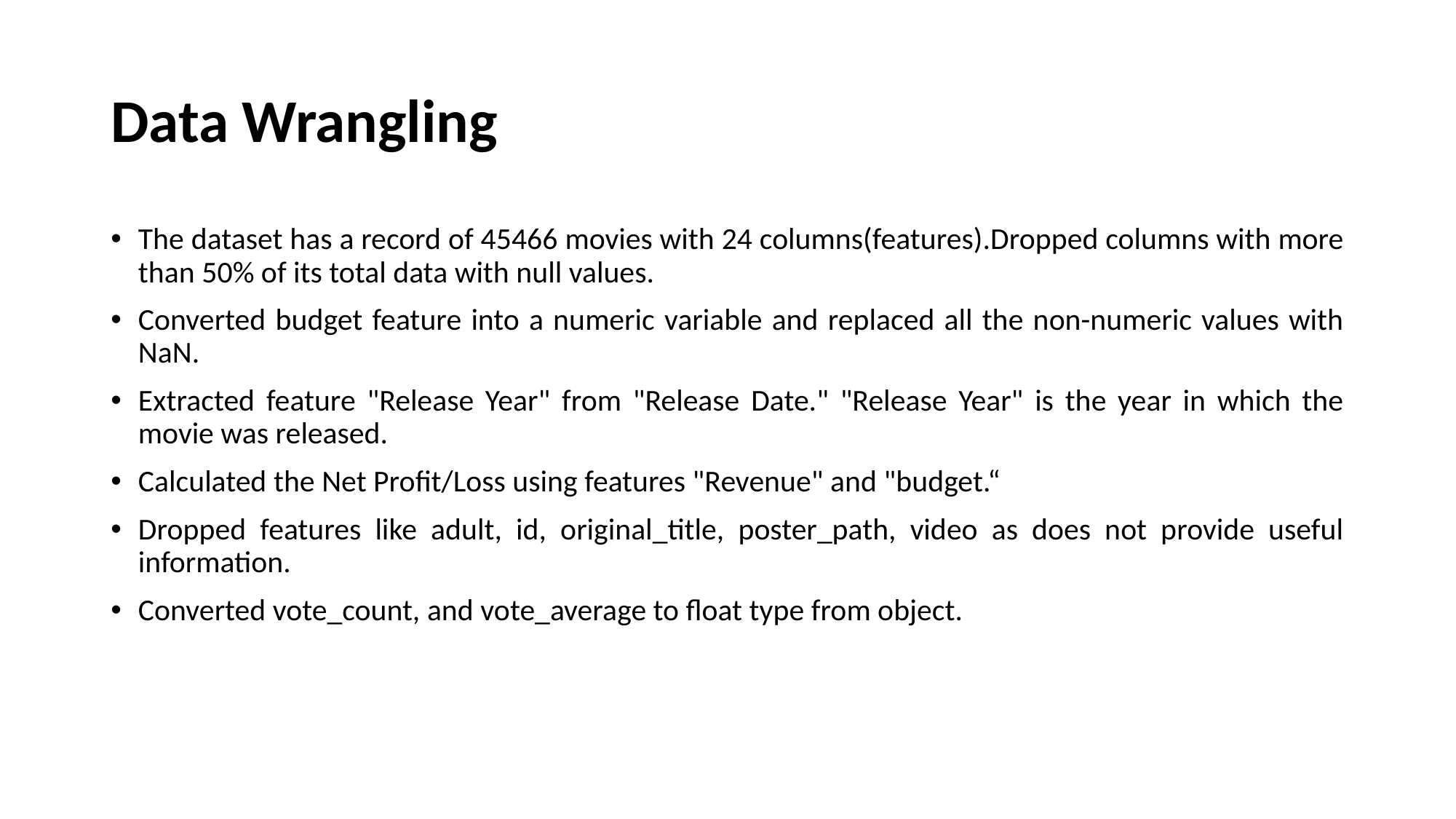

# Data Wrangling
The dataset has a record of 45466 movies with 24 columns(features).Dropped columns with more than 50% of its total data with null values.
Converted budget feature into a numeric variable and replaced all the non-numeric values with NaN.
Extracted feature "Release Year" from "Release Date." "Release Year" is the year in which the movie was released.
Calculated the Net Profit/Loss using features "Revenue" and "budget.“
Dropped features like adult, id, original_title, poster_path, video as does not provide useful information.
Converted vote_count, and vote_average to float type from object.